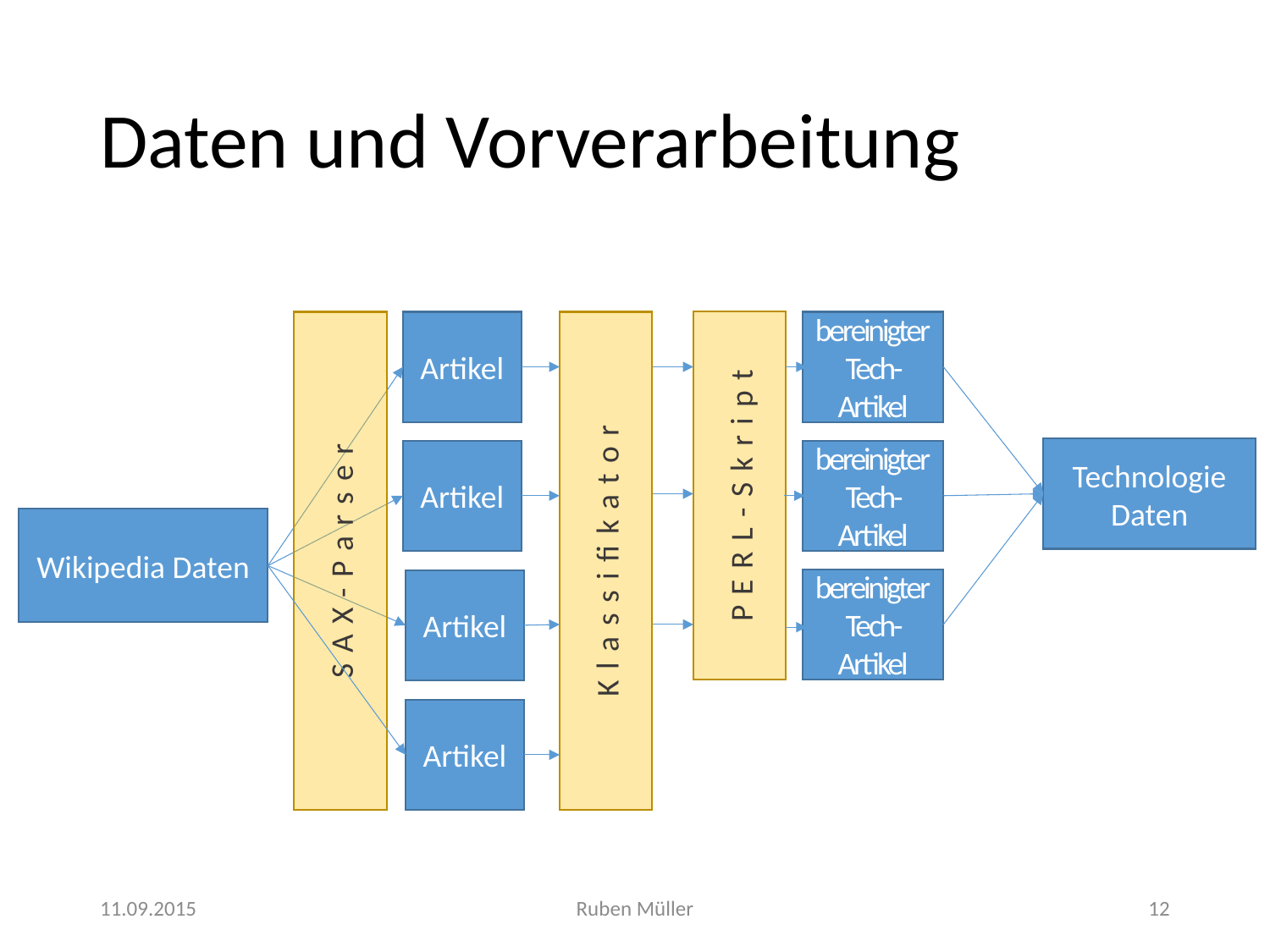

# Daten und Vorverarbeitung

SAX-Parser
Artikel
Klassifikator
PERL-Skript
bereinigter Tech-Artikel
Technologie Daten
Artikel
bereinigter Tech-Artikel
Wikipedia Daten
bereinigter Tech-Artikel
Artikel
Artikel
11.09.2015
Ruben Müller
12